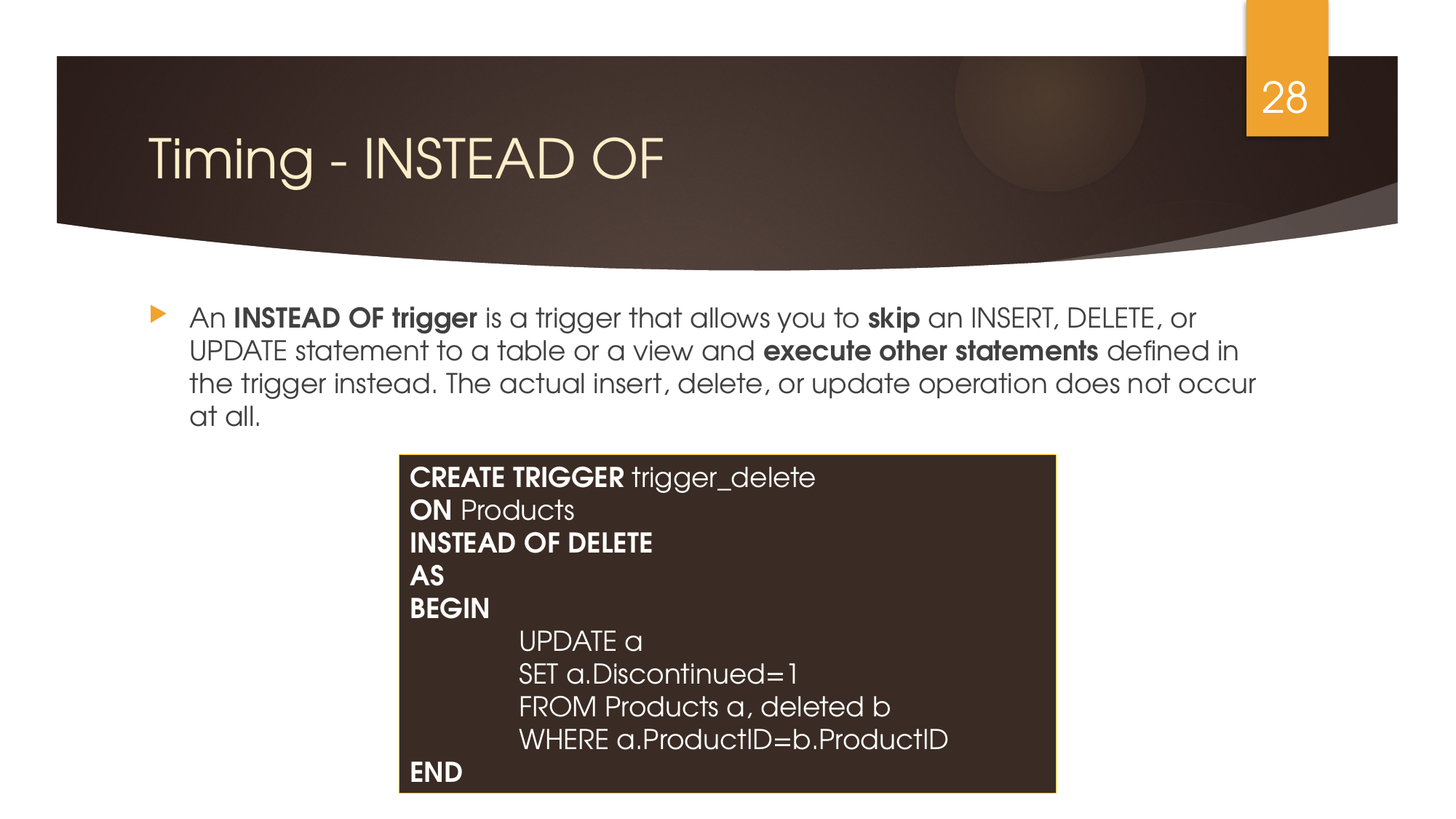

28
# Timing - INSTEAD OF
An INSTEAD OF trigger is a trigger that allows you to skip an INSERT, DELETE, or UPDATE statement to a table or a view and execute other statements defined in the trigger instead. The actual insert, delete, or update operation does not occur at all.
CREATE TRIGGER trigger_delete
ON Products
INSTEAD OF DELETE
AS
BEGIN
	UPDATE a
	SET a.Discontinued=1
	FROM Products a, deleted b
	WHERE a.ProductID=b.ProductID
END